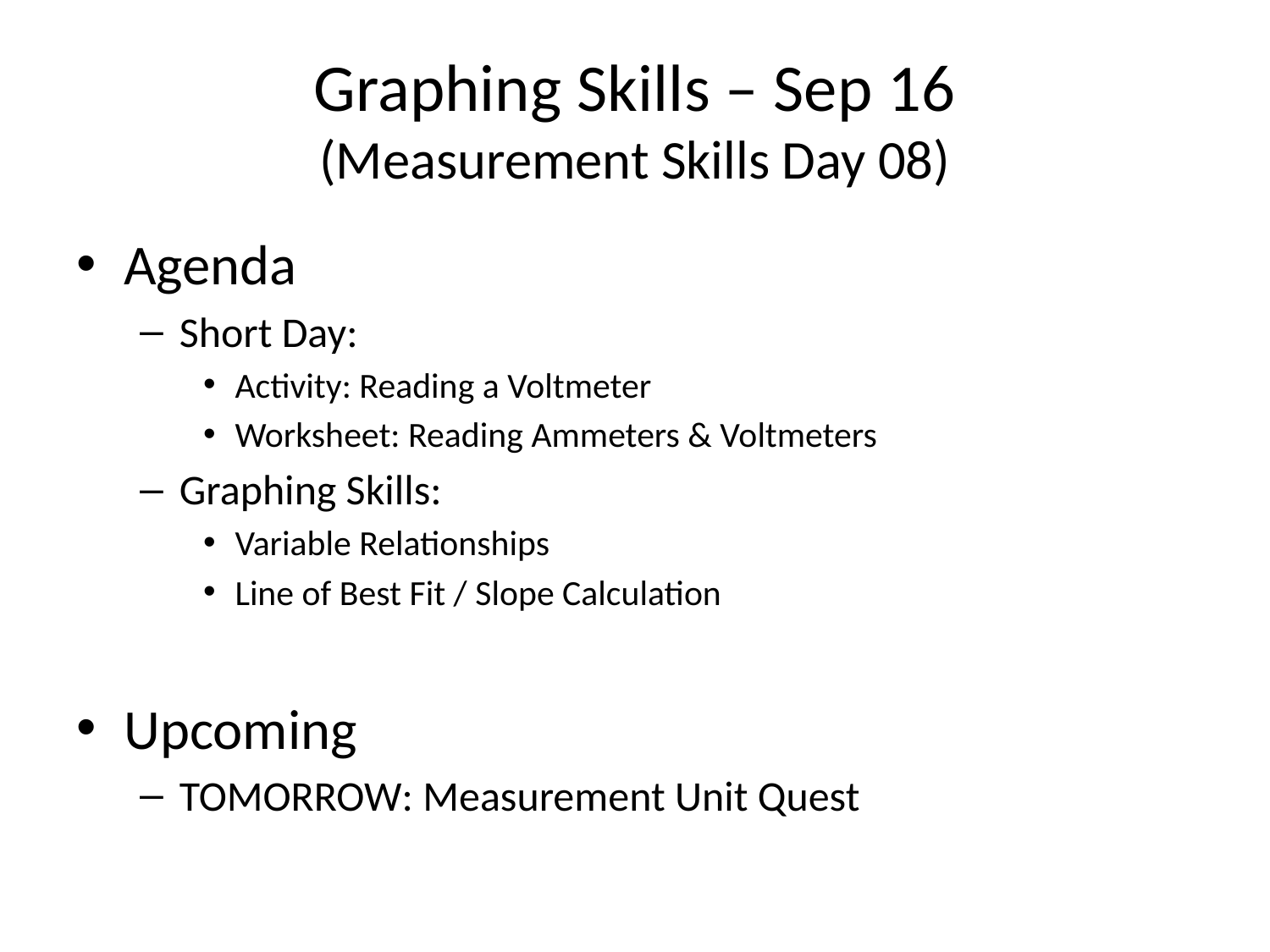

# Graphing Skills – Sep 16 (Measurement Skills Day 08)
Agenda
Short Day:
Activity: Reading a Voltmeter
Worksheet: Reading Ammeters & Voltmeters
Graphing Skills:
Variable Relationships
Line of Best Fit / Slope Calculation

Upcoming
TOMORROW: Measurement Unit Quest